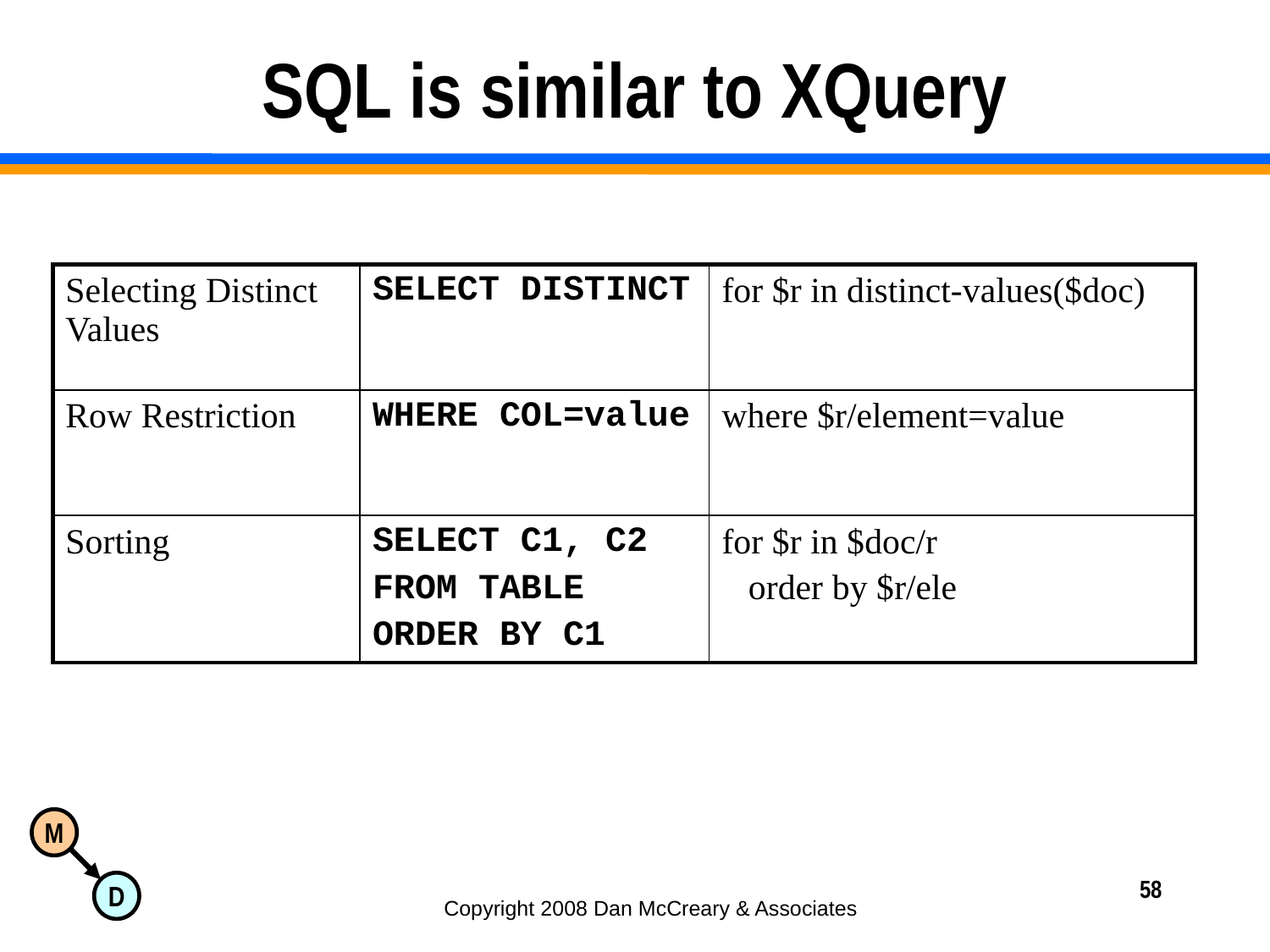

# SQL is similar to XQuery
| Selecting Distinct Values | SELECT DISTINCT | for $r in distinct-values($doc) |
| --- | --- | --- |
| Row Restriction | WHERE COL=value | where $r/element=value |
| Sorting | SELECT C1, C2 FROM TABLE ORDER BY C1 | for $r in $doc/r order by $r/ele |

58
Copyright 2008 Dan McCreary & Associates